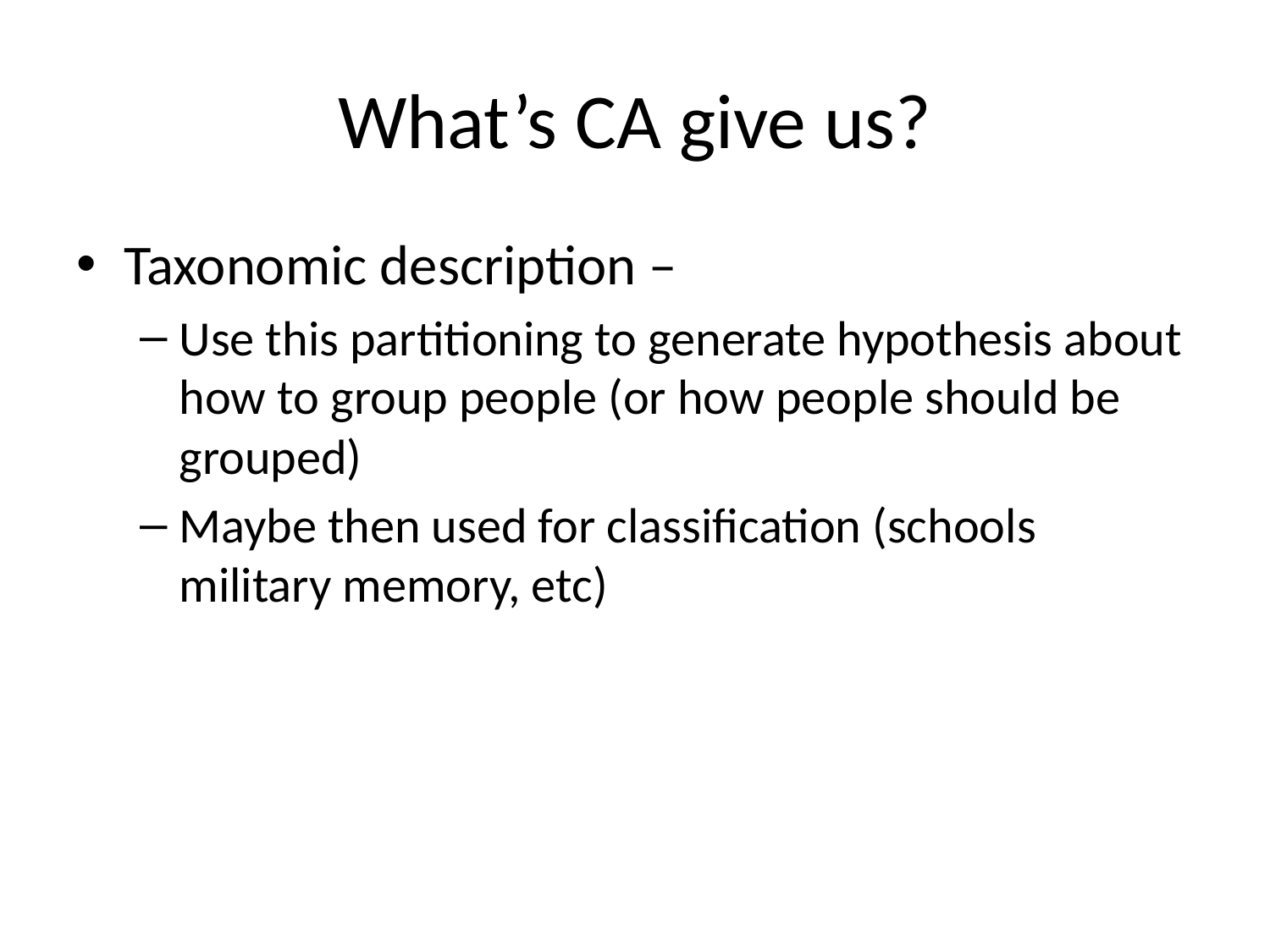

# What’s CA give us?
Taxonomic description –
Use this partitioning to generate hypothesis about how to group people (or how people should be grouped)
Maybe then used for classification (schools military memory, etc)